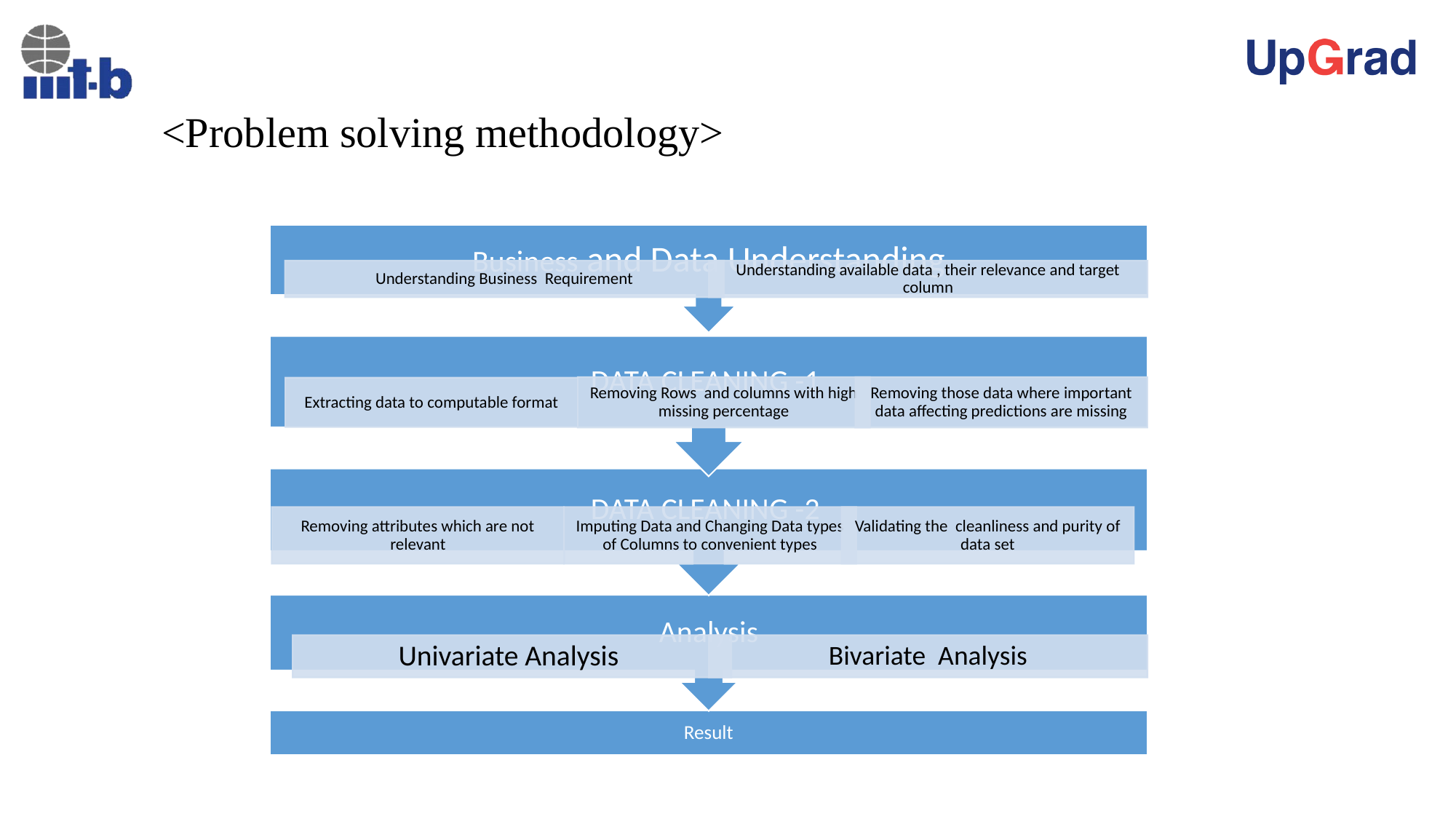

# <Problem solving methodology>

Result
Analysis
Univariate Analysis
Bivariate  Analysis
DATA CLEANING -2
Removing attributes which are not relevant
Imputing Data and Changing Data types of Columns to convenient types
Validating the  cleanliness and purity of data set
DATA CLEANING -1
Extracting data to computable format
Removing Rows  and columns with high missing percentage
Removing those data where important data affecting predictions are missing
Business and Data Understanding
Understanding Business  Requirement
Understanding available data , their relevance and target column